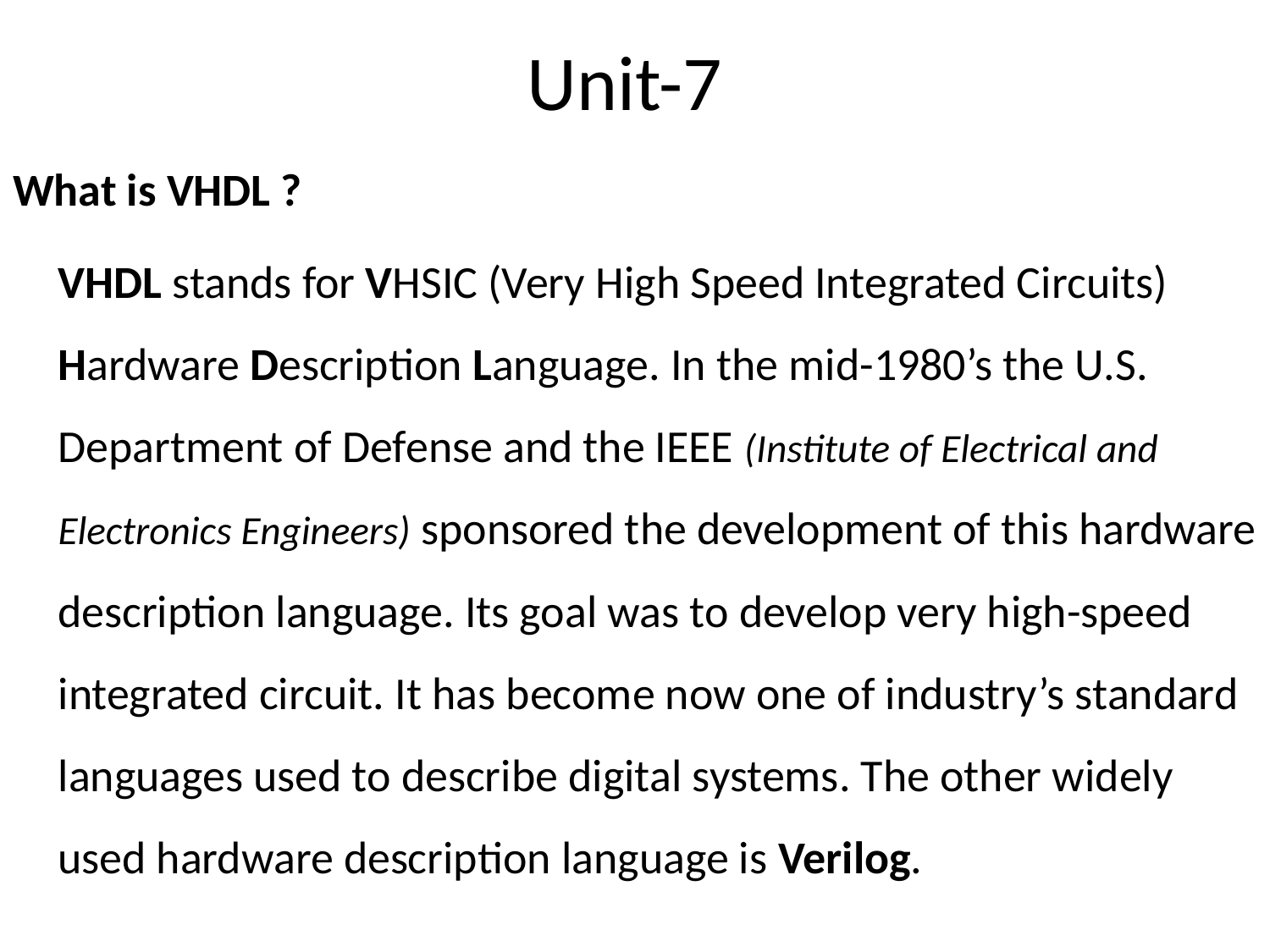

# Unit-7
What is VHDL ?
		VHDL stands for VHSIC (Very High Speed Integrated Circuits) Hardware Description Language. In the mid-1980’s the U.S. Department of Defense and the IEEE (Institute of Electrical and Electronics Engineers) sponsored the development of this hardware description language. Its goal was to develop very high-speed integrated circuit. It has become now one of industry’s standard languages used to describe digital systems. The other widely used hardware description language is Verilog.